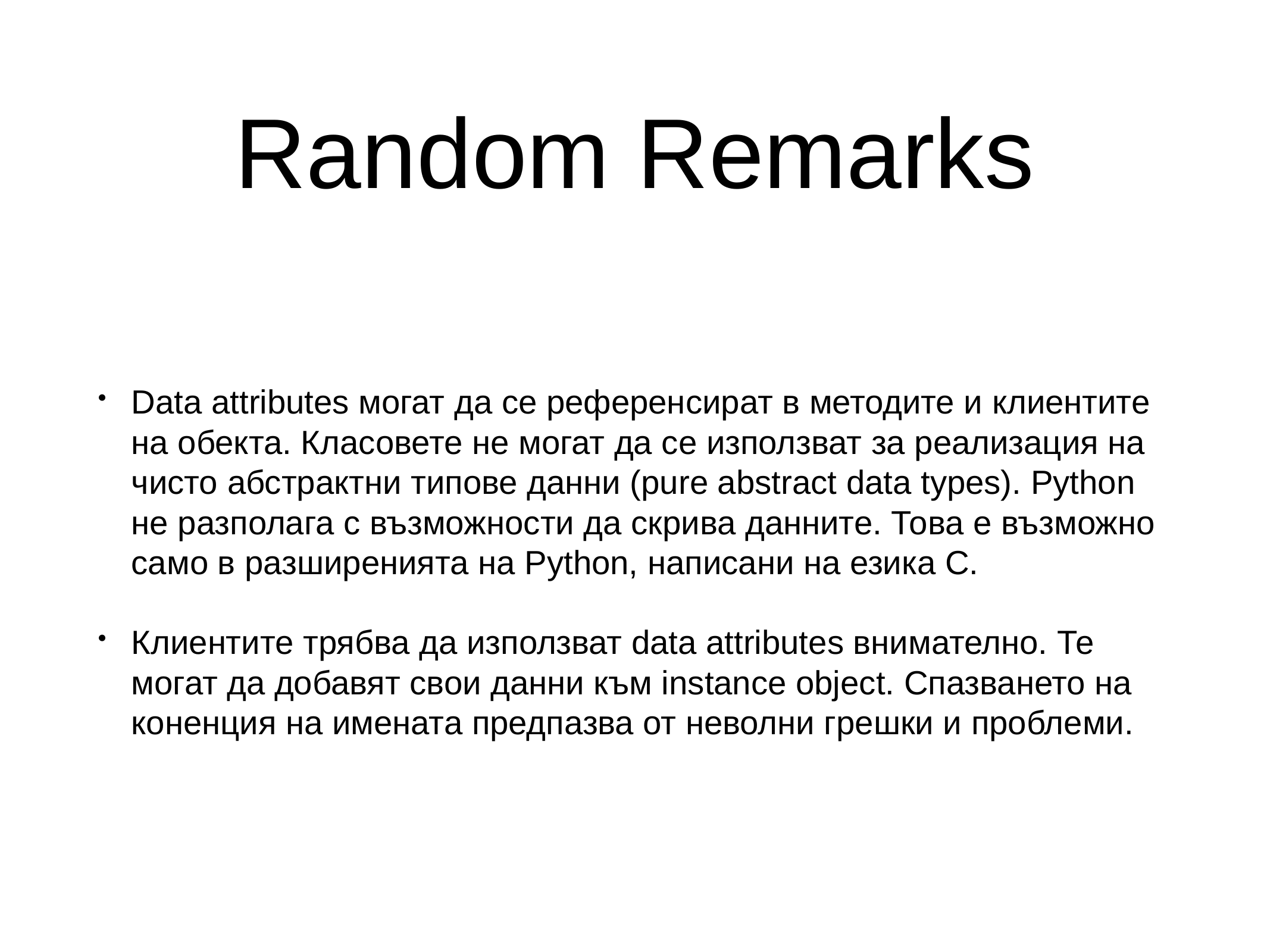

# Random Remarks
Data attributes могат да се референсират в методите и клиентите на обекта. Класовете не могат да се използват за реализация на чисто абстрактни типове данни (pure abstract data types). Python не разполага с възможности да скрива данните. Това е възможно само в разширенията на Python, написани на езика C.
Клиентите трябва да използват data attributes внимателно. Те могат да добавят свои данни към instance object. Спазването на коненция на имената предпазва от неволни грешки и проблеми.